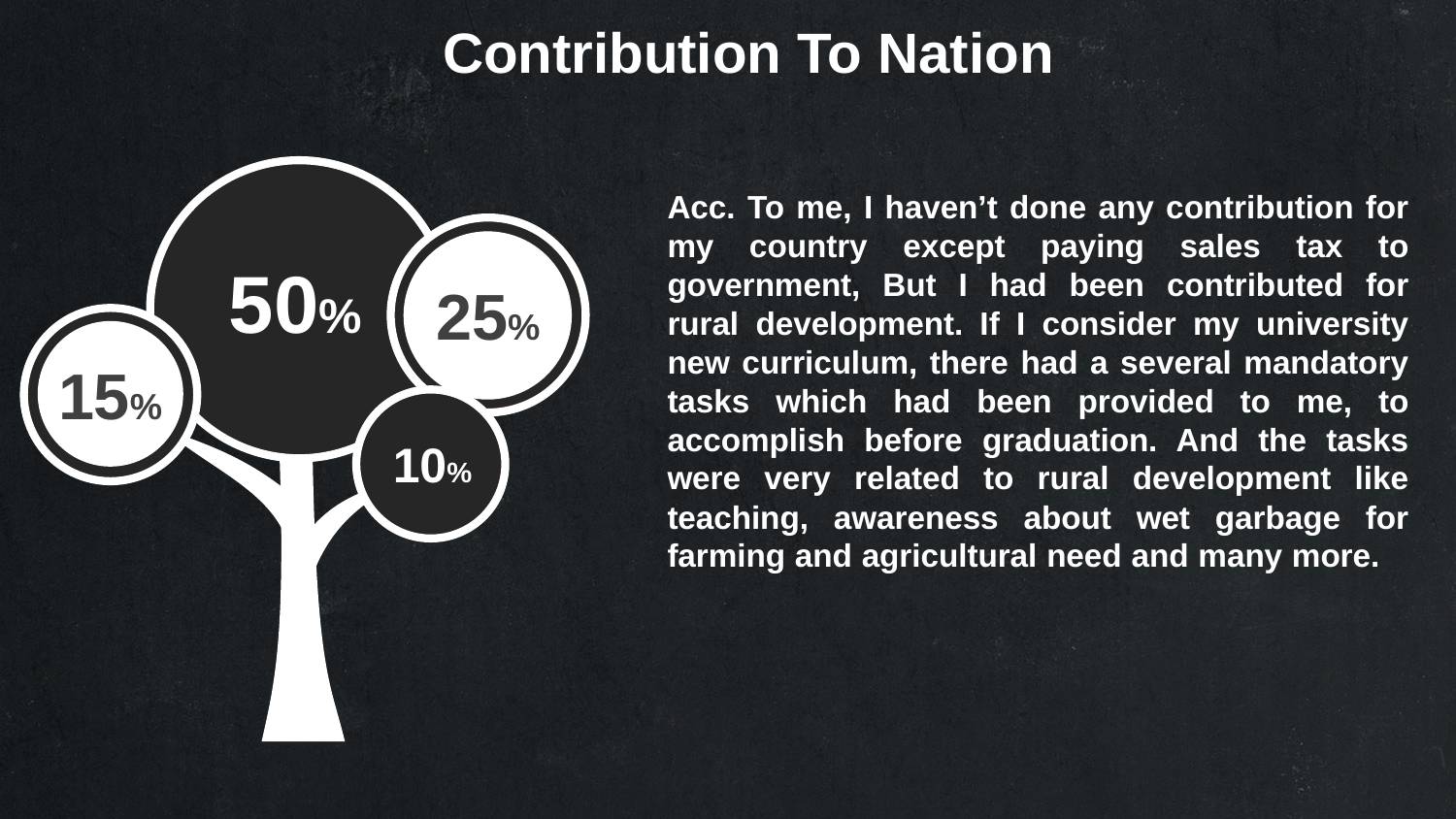

Contribution To Nation

Acc. To me, I haven’t done any contribution for my country except paying sales tax to government, But I had been contributed for rural development. If I consider my university new curriculum, there had a several mandatory tasks which had been provided to me, to accomplish before graduation. And the tasks were very related to rural development like teaching, awareness about wet garbage for farming and agricultural need and many more.

50%
25%

15%

10%